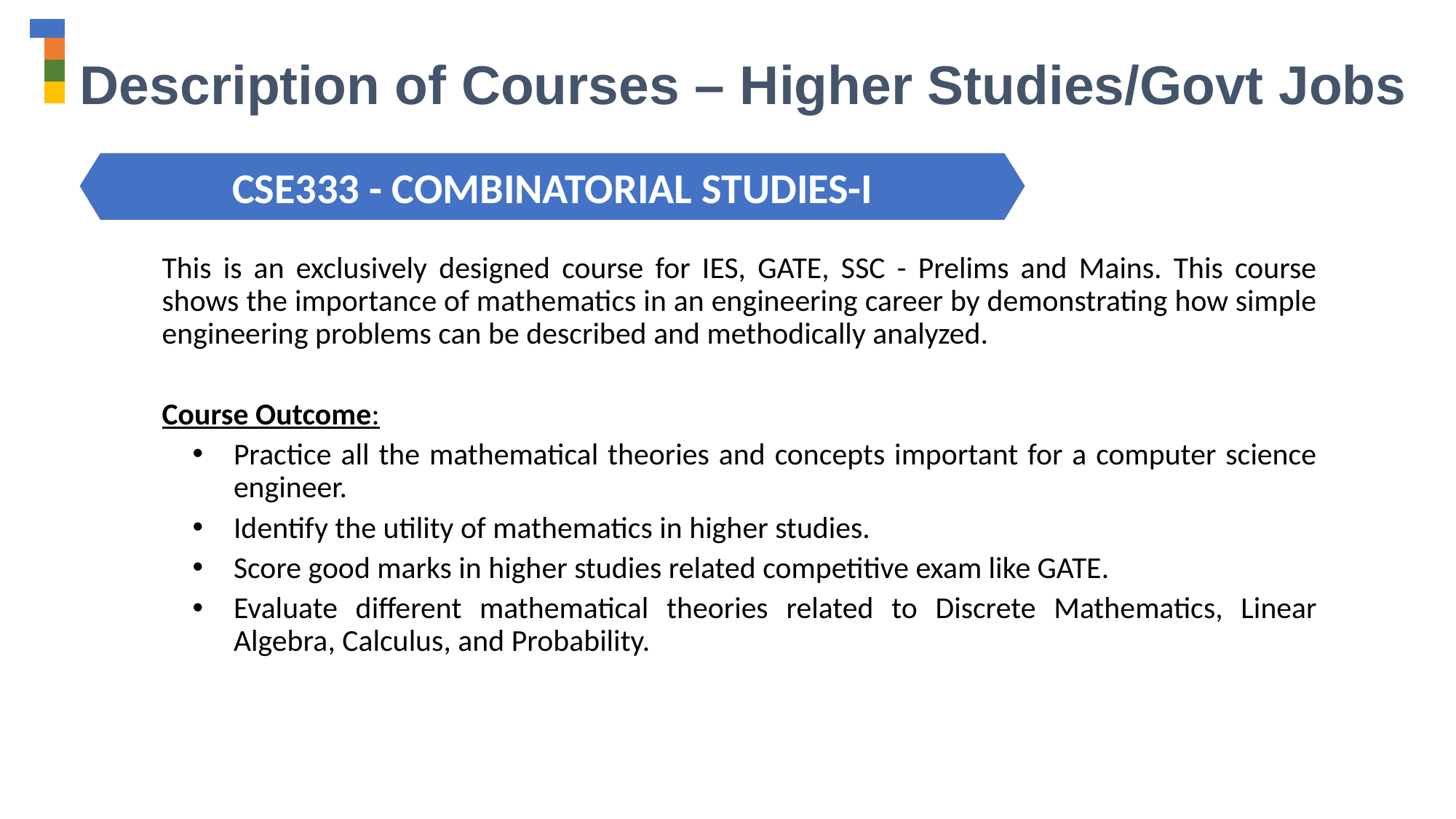

Description of Courses – Higher Studies/Govt Jobs
CSE333 - COMBINATORIAL STUDIES-I
This is an exclusively designed course for IES, GATE, SSC - Prelims and Mains. This course shows the importance of mathematics in an engineering career by demonstrating how simple engineering problems can be described and methodically analyzed.

Course Outcome:
Practice all the mathematical theories and concepts important for a computer science engineer.
Identify the utility of mathematics in higher studies.
Score good marks in higher studies related competitive exam like GATE.
Evaluate different mathematical theories related to Discrete Mathematics, Linear Algebra, Calculus, and Probability.